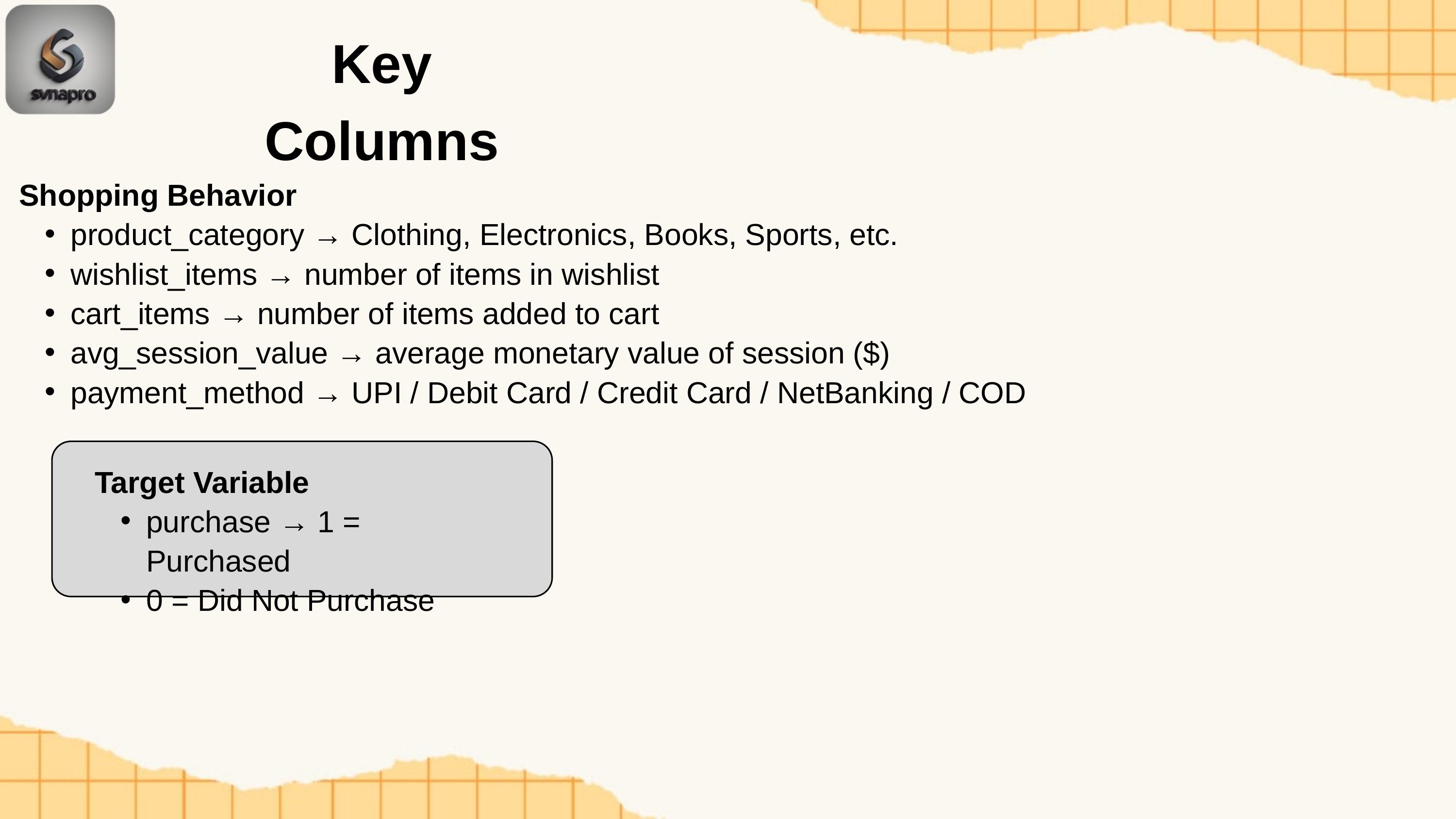

Key Columns
Shopping Behavior
product_category → Clothing, Electronics, Books, Sports, etc.
wishlist_items → number of items in wishlist
cart_items → number of items added to cart
avg_session_value → average monetary value of session ($)
payment_method → UPI / Debit Card / Credit Card / NetBanking / COD

Target Variable
purchase → 1 = Purchased
0 = Did Not Purchase